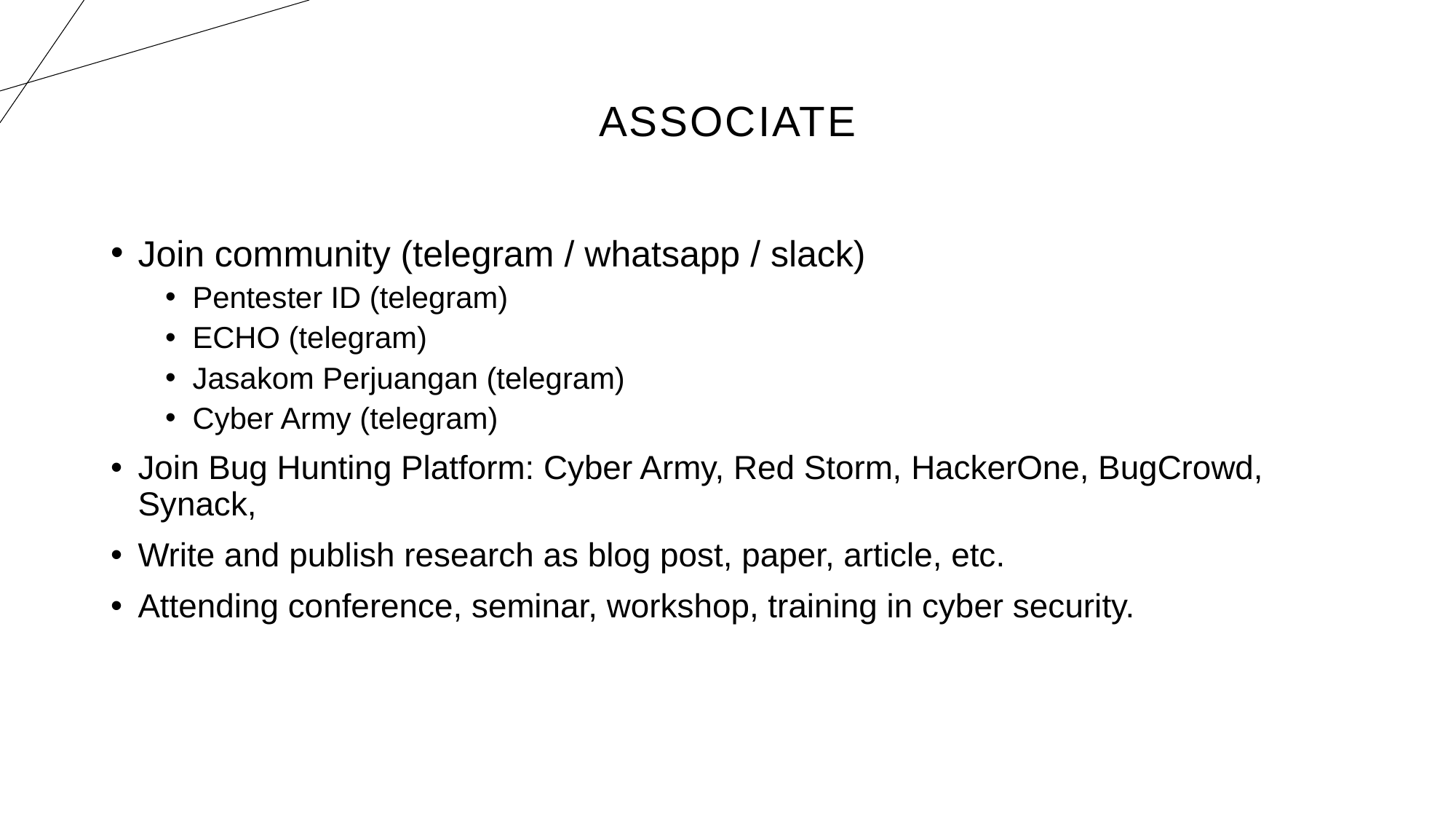

# Associate
Join community (telegram / whatsapp / slack)
Pentester ID (telegram)
ECHO (telegram)
Jasakom Perjuangan (telegram)
Cyber Army (telegram)
Join Bug Hunting Platform: Cyber Army, Red Storm, HackerOne, BugCrowd, Synack,
Write and publish research as blog post, paper, article, etc.
Attending conference, seminar, workshop, training in cyber security.